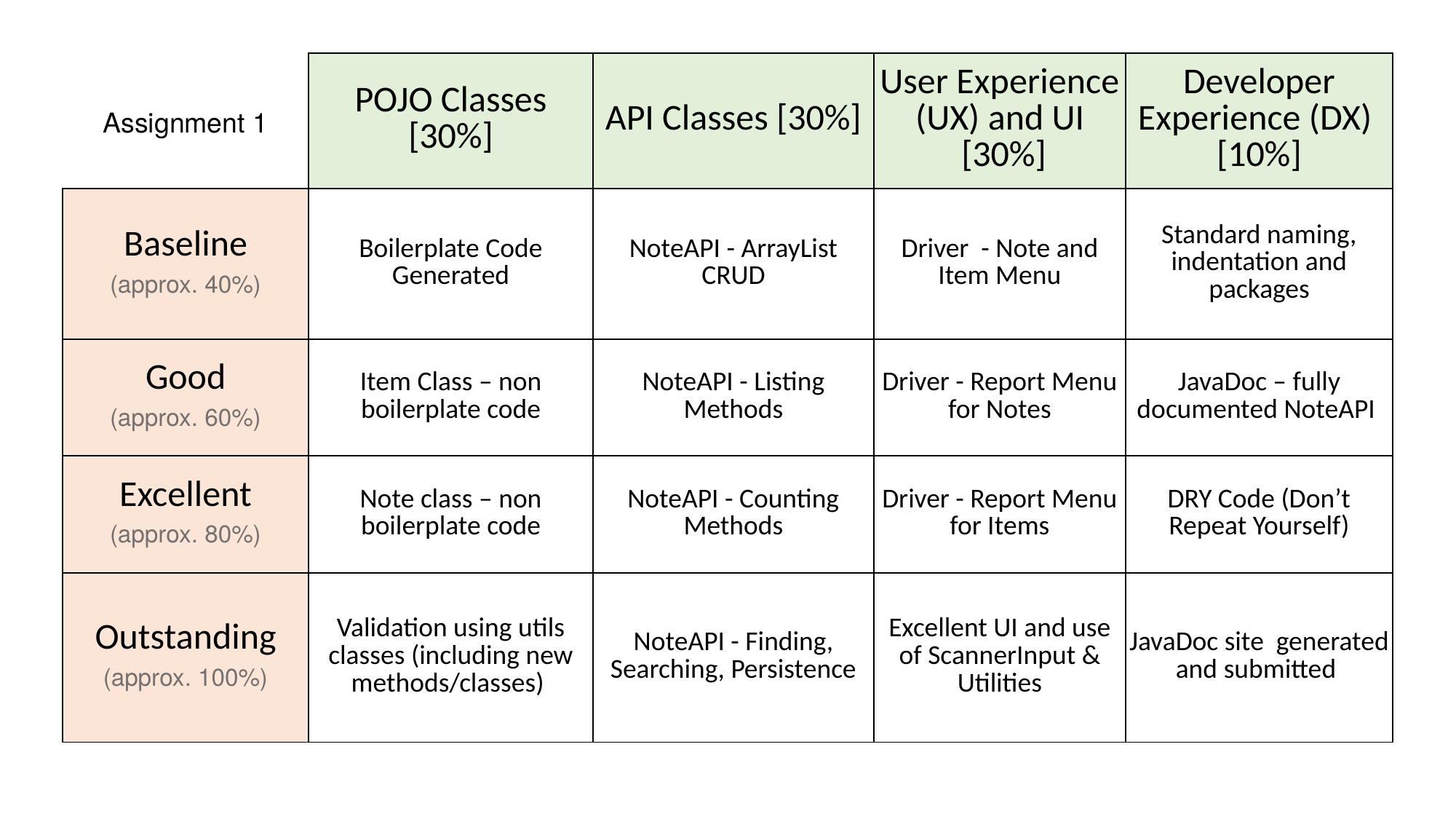

| Assignment 1 | POJO Classes [30%] | API Classes [30%] | User Experience (UX) and UI [30%] | Developer Experience (DX) [10%] |
| --- | --- | --- | --- | --- |
| Baseline (approx. 40%) | Boilerplate Code Generated | NoteAPI - ArrayList CRUD | Driver - Note and Item Menu | Standard naming, indentation and packages |
| Good (approx. 60%) | Item Class – non boilerplate code | NoteAPI - Listing Methods | Driver - Report Menu for Notes | JavaDoc – fully documented NoteAPI |
| Excellent (approx. 80%) | Note class – non boilerplate code | NoteAPI - Counting Methods | Driver - Report Menu for Items | DRY Code (Don’t Repeat Yourself) |
| Outstanding (approx. 100%) | Validation using utils classes (including new methods/classes) | NoteAPI - Finding, Searching, Persistence | Excellent UI and use of ScannerInput & Utilities | JavaDoc site generated and submitted |